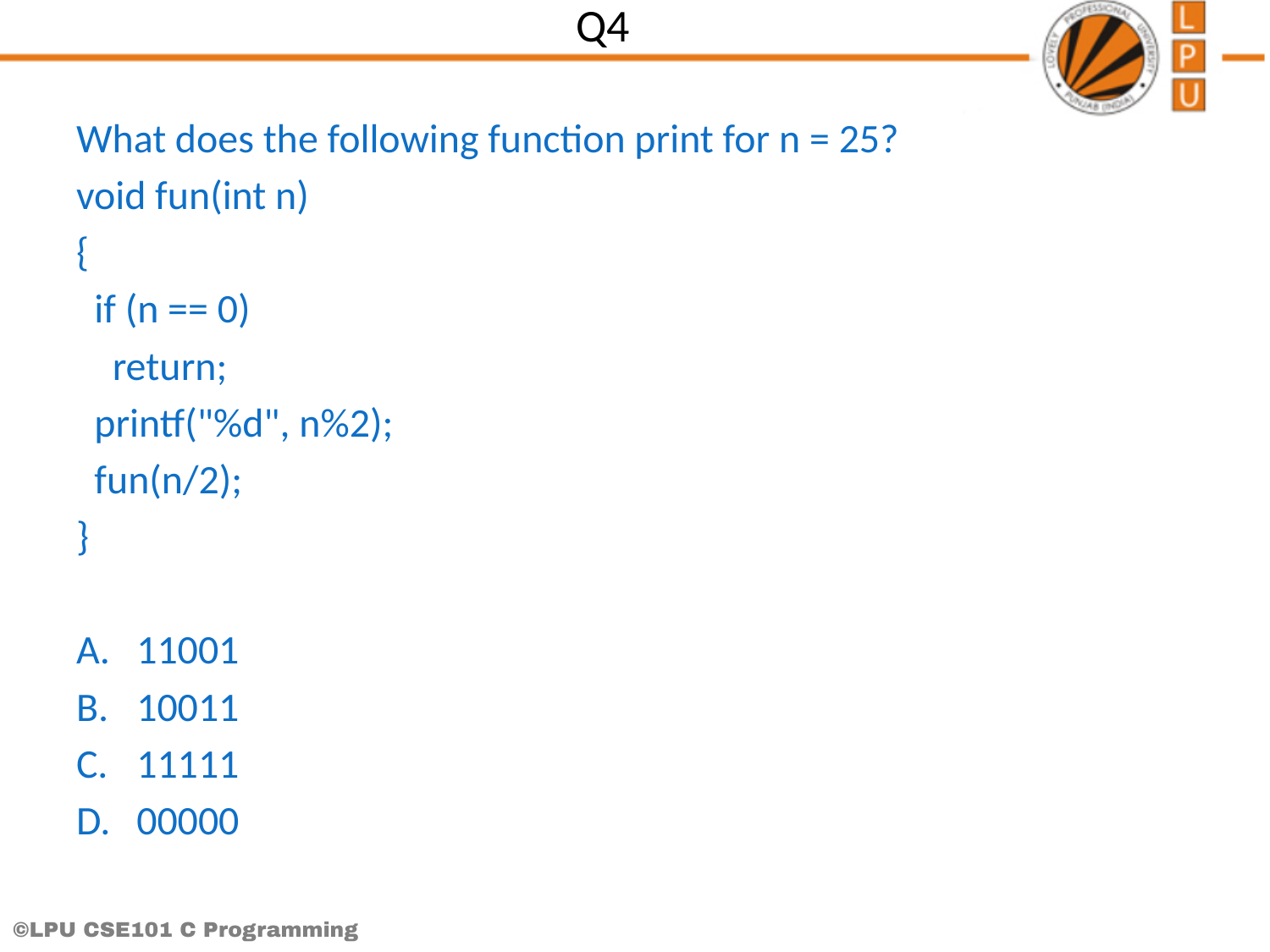

# Q4
What does the following function print for n = 25?
void fun(int n)
{
  if (n == 0)
    return;
  printf("%d", n%2);
  fun(n/2);
}

11001
10011
11111
00000